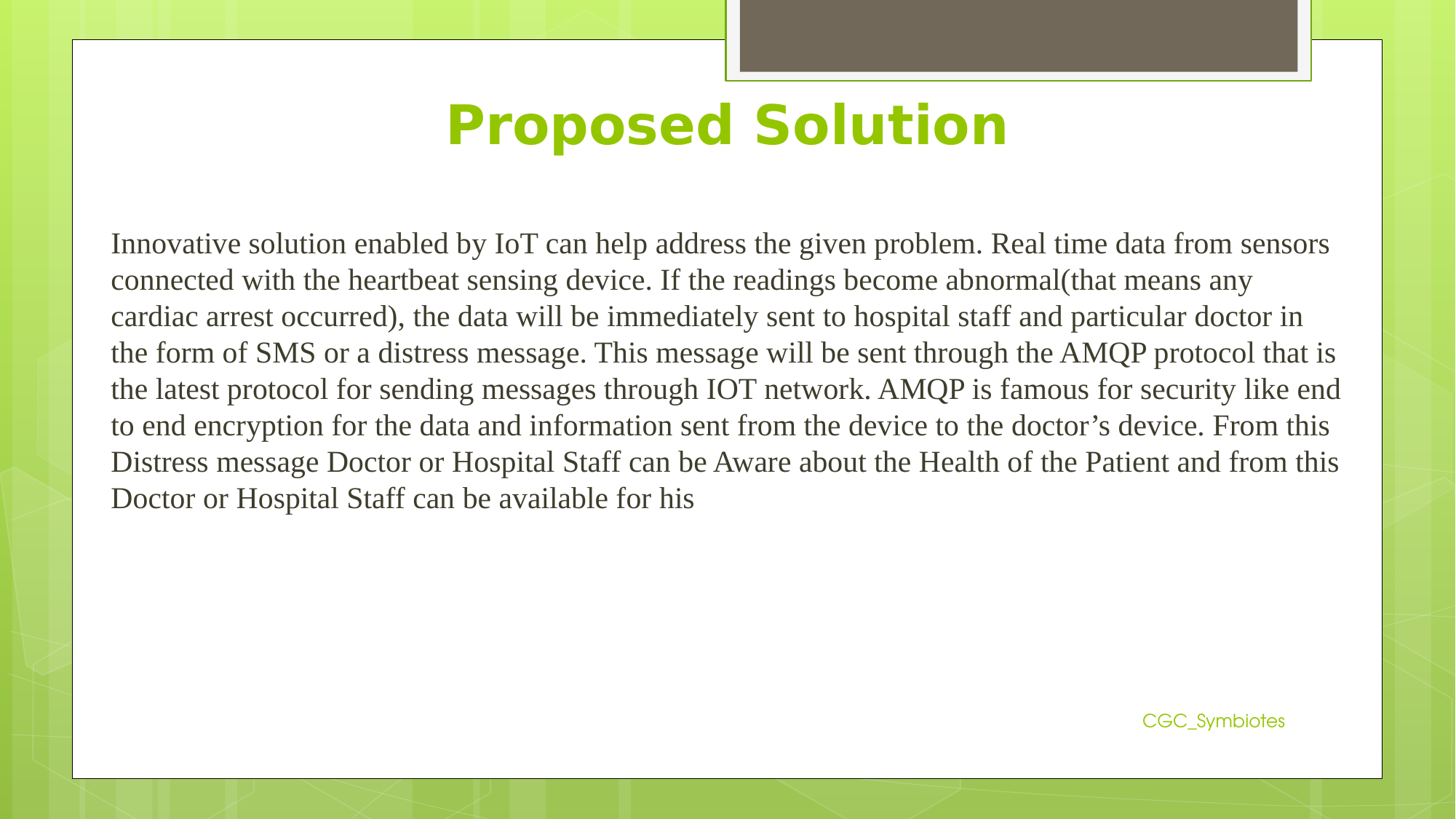

# Proposed Solution
Innovative solution enabled by IoT can help address the given problem. Real time data from sensors connected with the heartbeat sensing device. If the readings become abnormal(that means any cardiac arrest occurred), the data will be immediately sent to hospital staff and particular doctor in the form of SMS or a distress message. This message will be sent through the AMQP protocol that is the latest protocol for sending messages through IOT network. AMQP is famous for security like end to end encryption for the data and information sent from the device to the doctor’s device. From this Distress message Doctor or Hospital Staff can be Aware about the Health of the Patient and from this Doctor or Hospital Staff can be available for his
CGC_Symbiotes